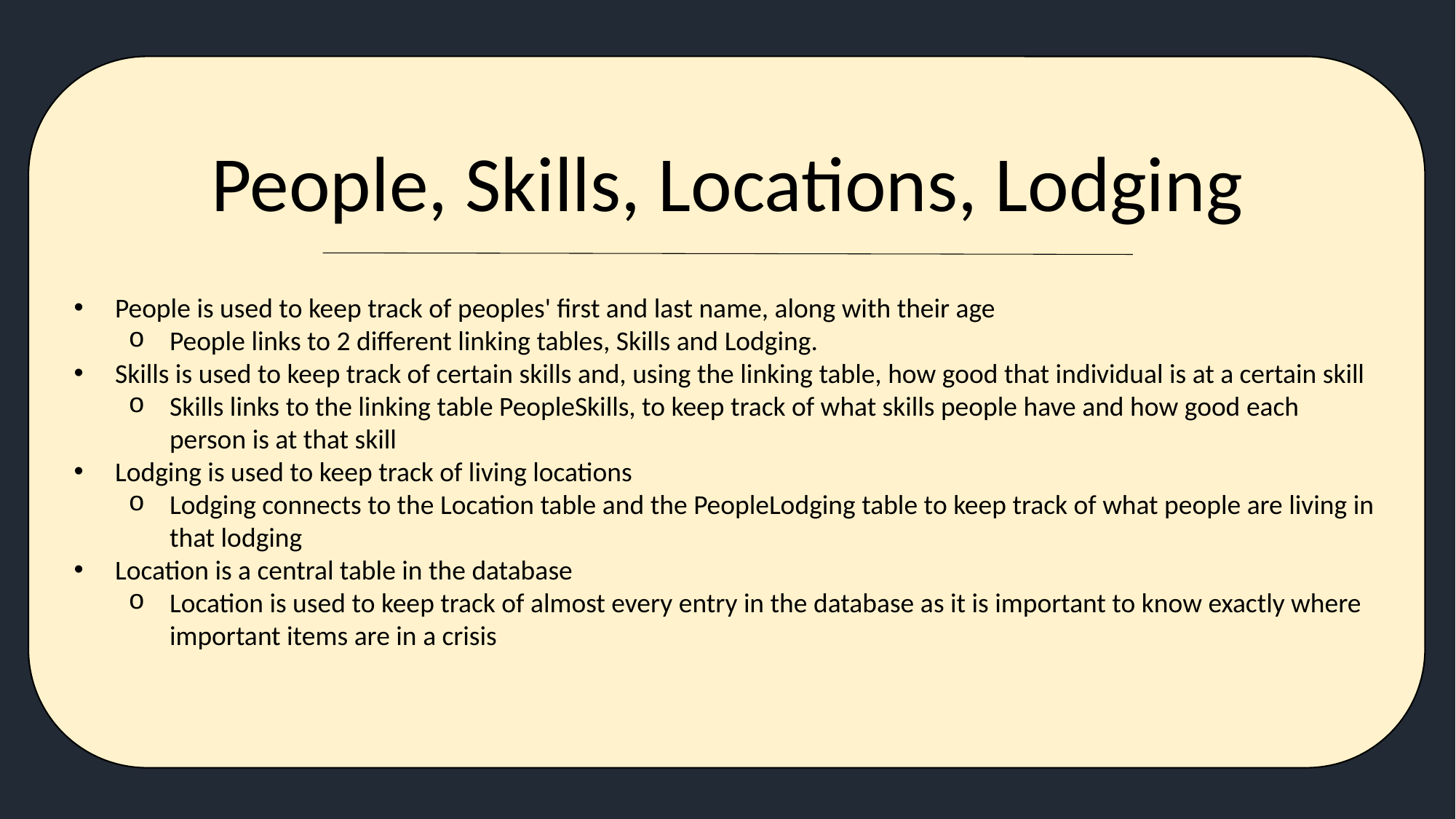

People is used to keep track of peoples' first and last name, along with their age
People links to 2 different linking tables, Skills and Lodging.
Skills is used to keep track of certain skills and, using the linking table, how good that individual is at a certain skill
Skills links to the linking table PeopleSkills, to keep track of what skills people have and how good each person is at that skill
Lodging is used to keep track of living locations
Lodging connects to the Location table and the PeopleLodging table to keep track of what people are living in that lodging
Location is a central table in the database
Location is used to keep track of almost every entry in the database as it is important to know exactly where important items are in a crisis

# People, Skills, Locations, Lodging